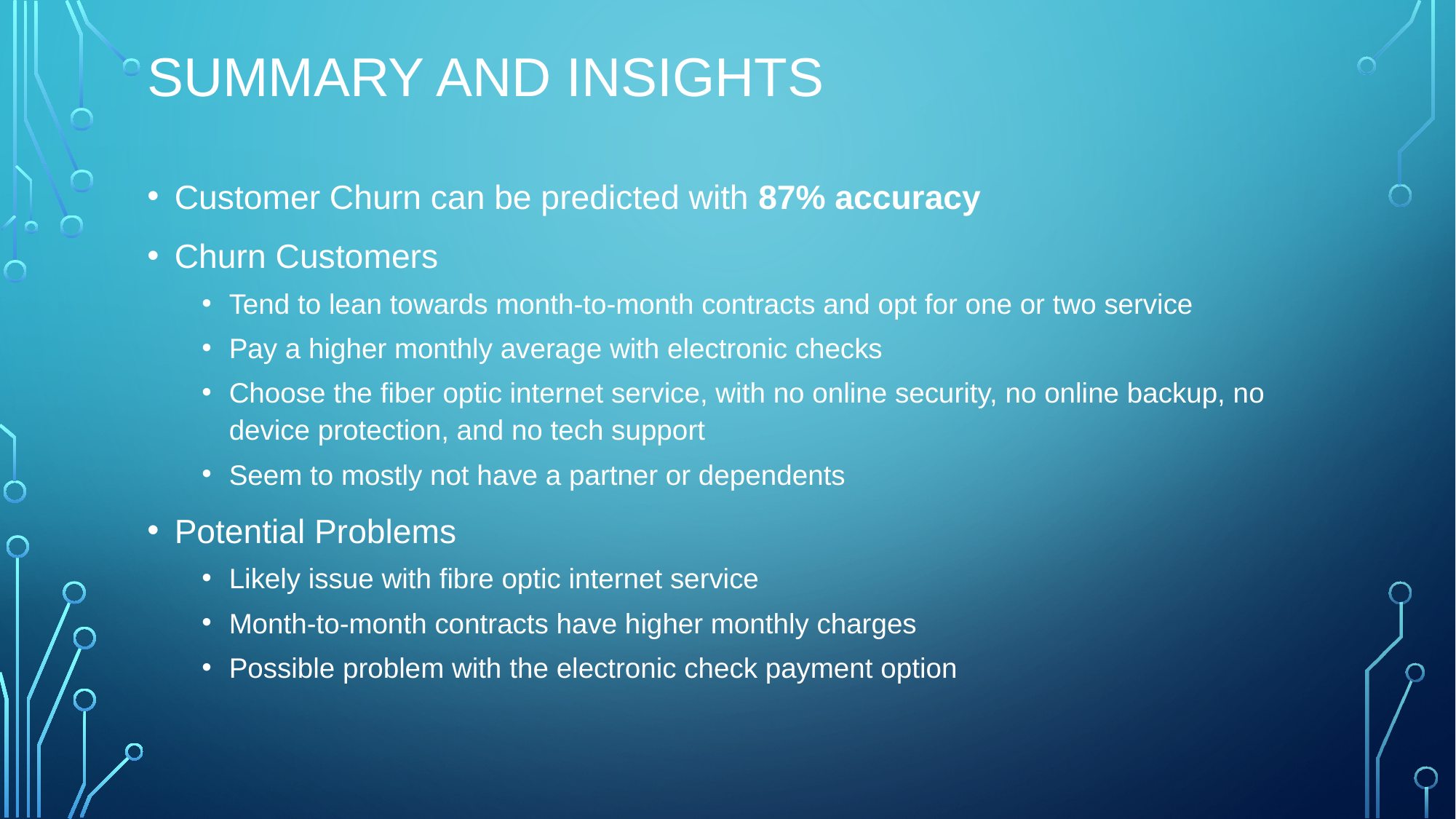

# SUMMARY AND INSIGHTS
Customer Churn can be predicted with 87% accuracy
Churn Customers
Tend to lean towards month-to-month contracts and opt for one or two service
Pay a higher monthly average with electronic checks
Choose the fiber optic internet service, with no online security, no online backup, no device protection, and no tech support
Seem to mostly not have a partner or dependents
Potential Problems
Likely issue with fibre optic internet service
Month-to-month contracts have higher monthly charges
Possible problem with the electronic check payment option